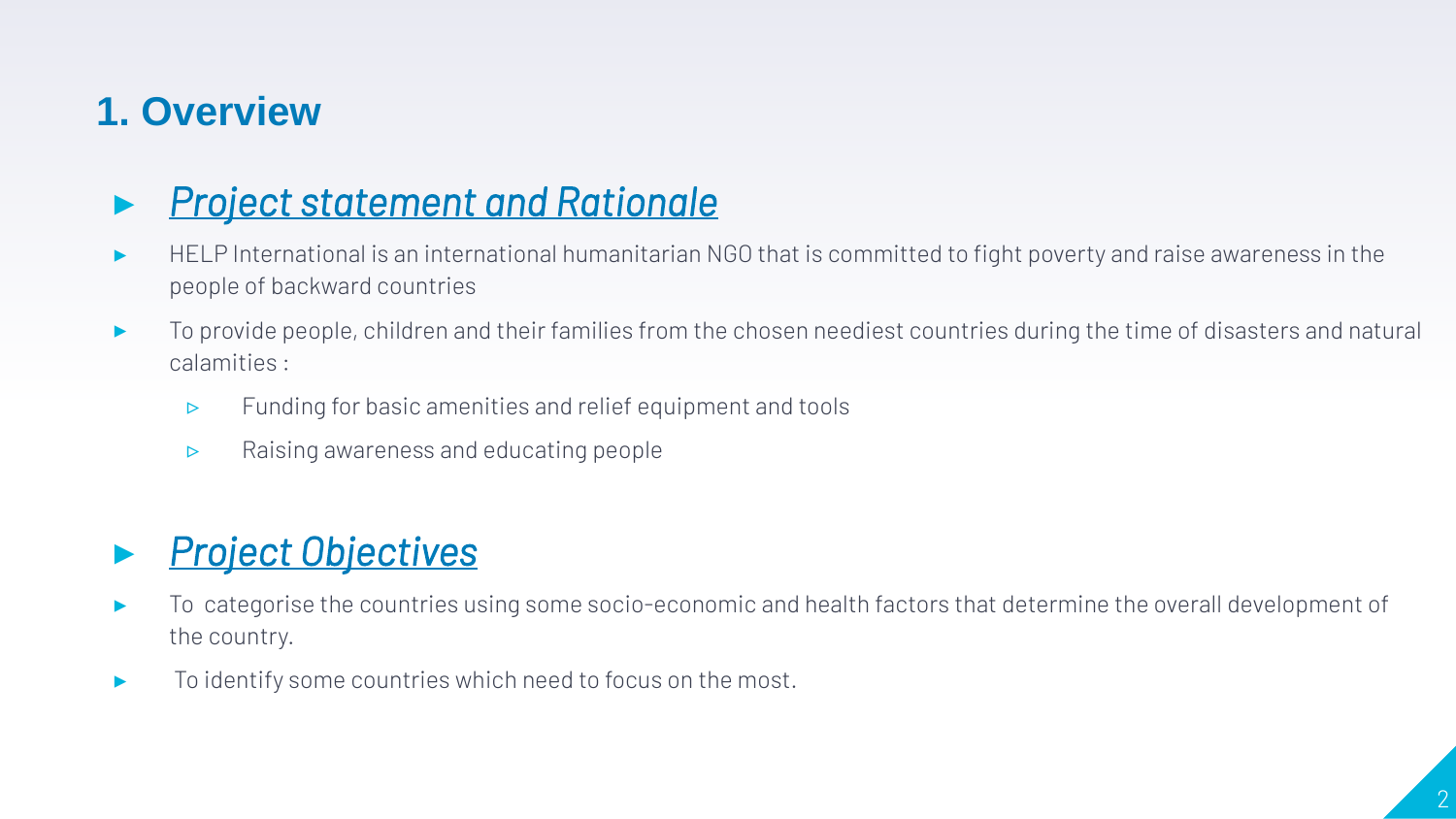

1. Overview
Project statement and Rationale
HELP International is an international humanitarian NGO that is committed to fight poverty and raise awareness in the people of backward countries
To provide people, children and their families from the chosen neediest countries during the time of disasters and natural calamities :
Funding for basic amenities and relief equipment and tools
Raising awareness and educating people

Project Objectives
To  categorise the countries using some socio-economic and health factors that determine the overall development of the country.
 To identify some countries which need to focus on the most.
2